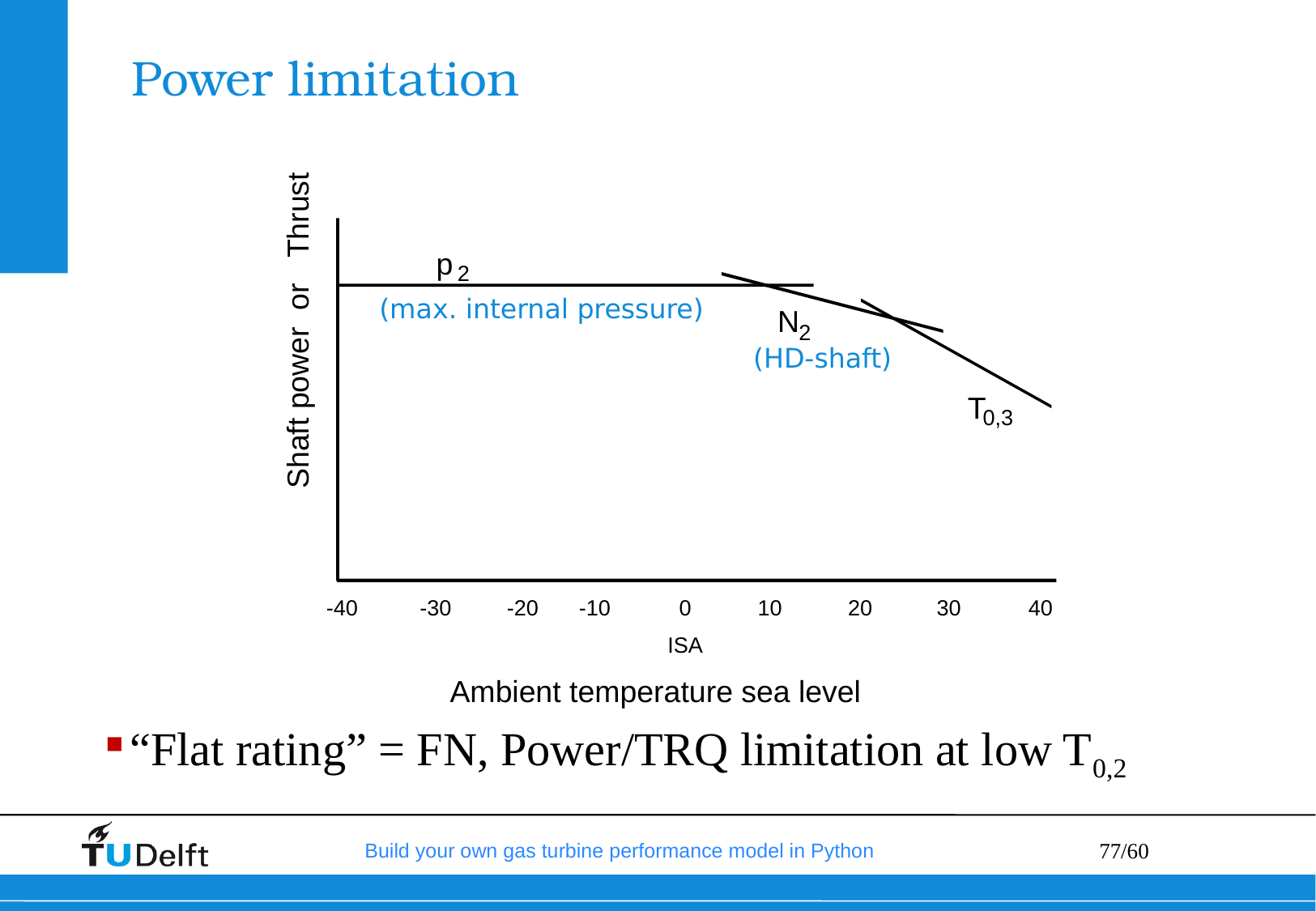

# Power limitation

p
2

(max. internal pressure)

N
Shaft power  or   Thrust
2
(HD-shaft)
T
0,3
-40
-30
-20
-10
0
10
20
30
40
ISA
Ambient temperature sea level

“Flat rating” = FN, Power/TRQ limitation at low T0,2